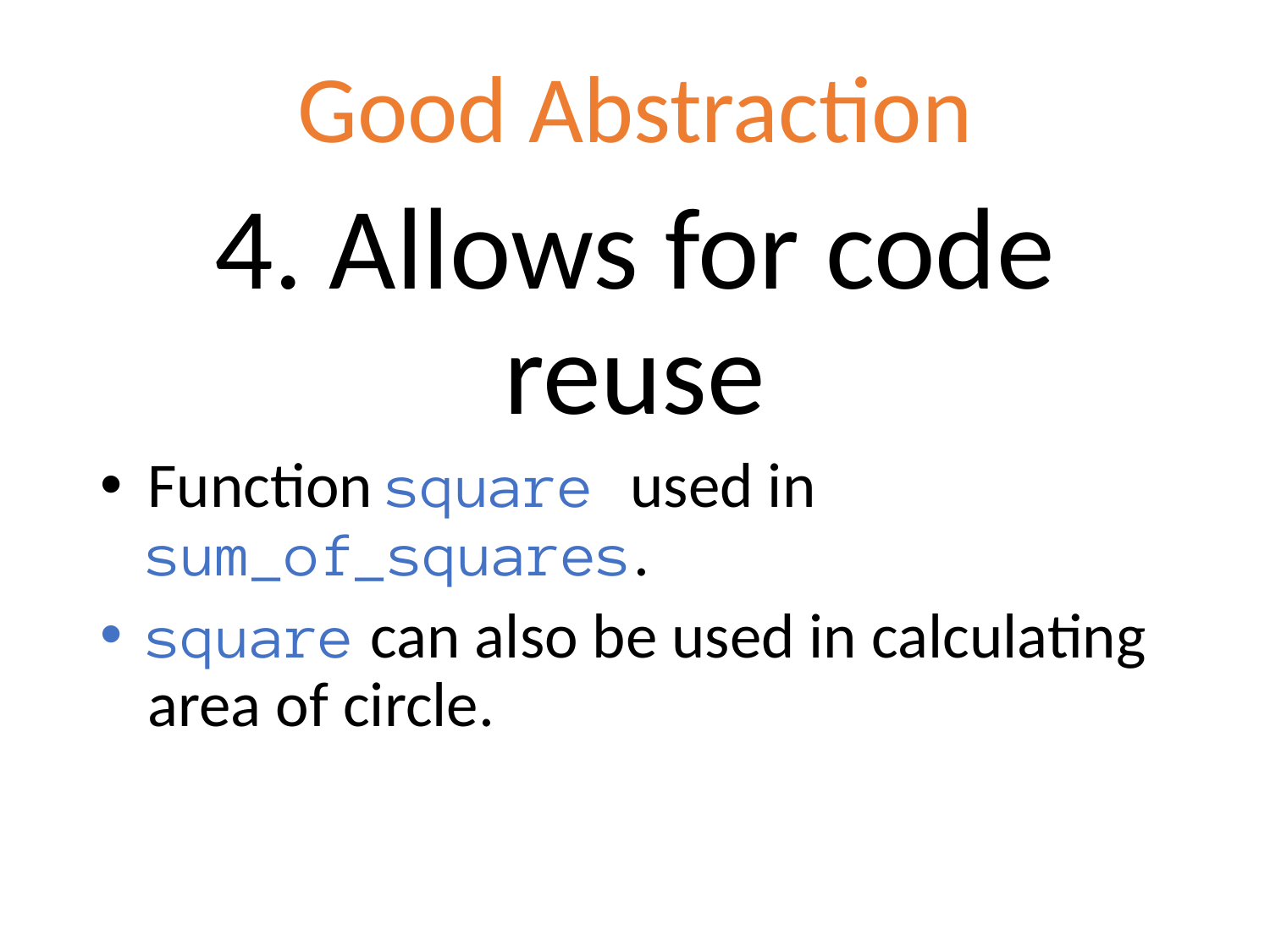

# Good Abstraction
4. Allows for code reuse
Function square used in sum_of_squares.
square can also be used in calculating area of circle.